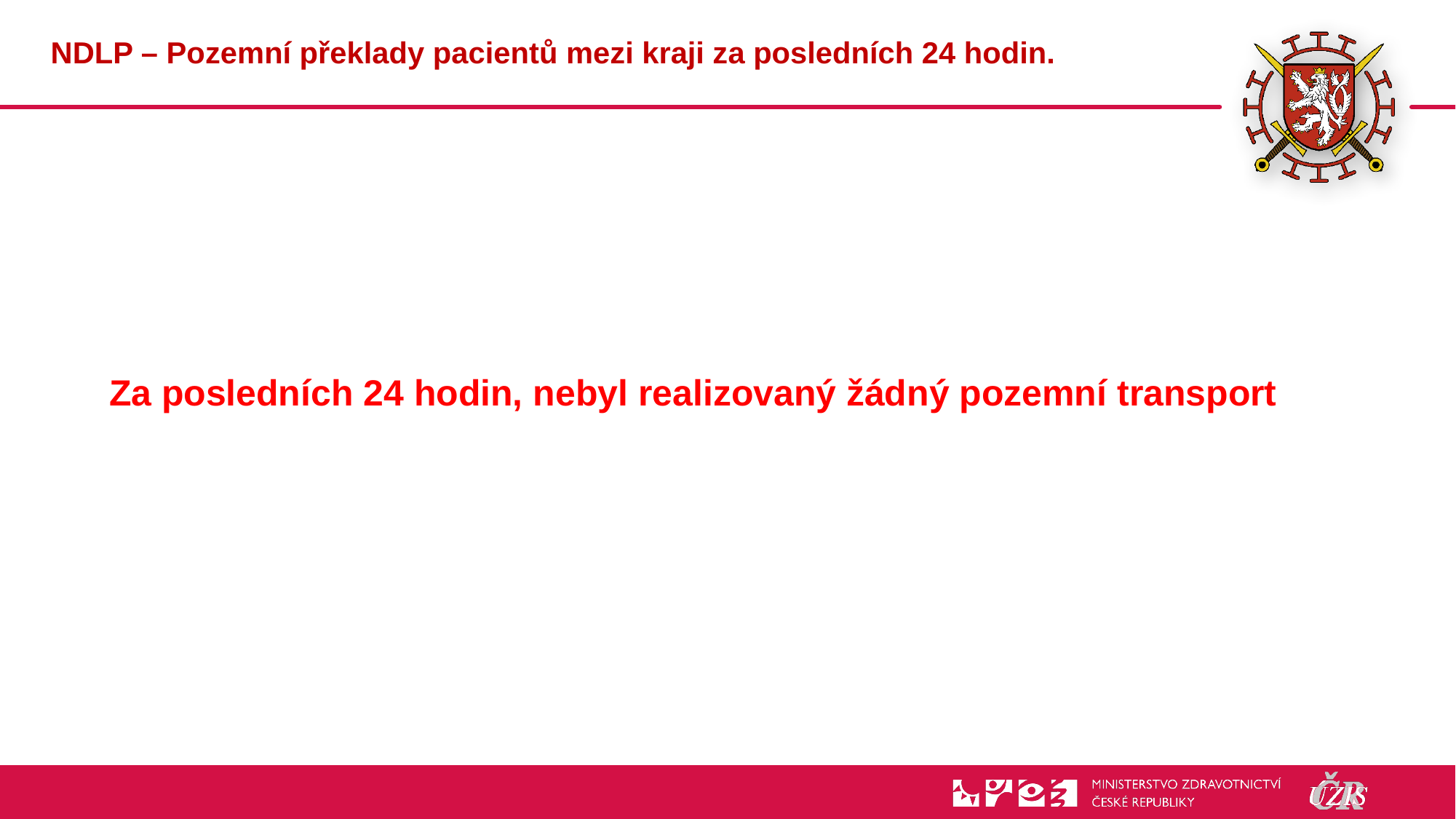

# NDLP – Pozemní překlady pacientů mezi kraji za posledních 24 hodin.

    Za posledních 24 hodin, nebyl realizovaný žádný pozemní transport